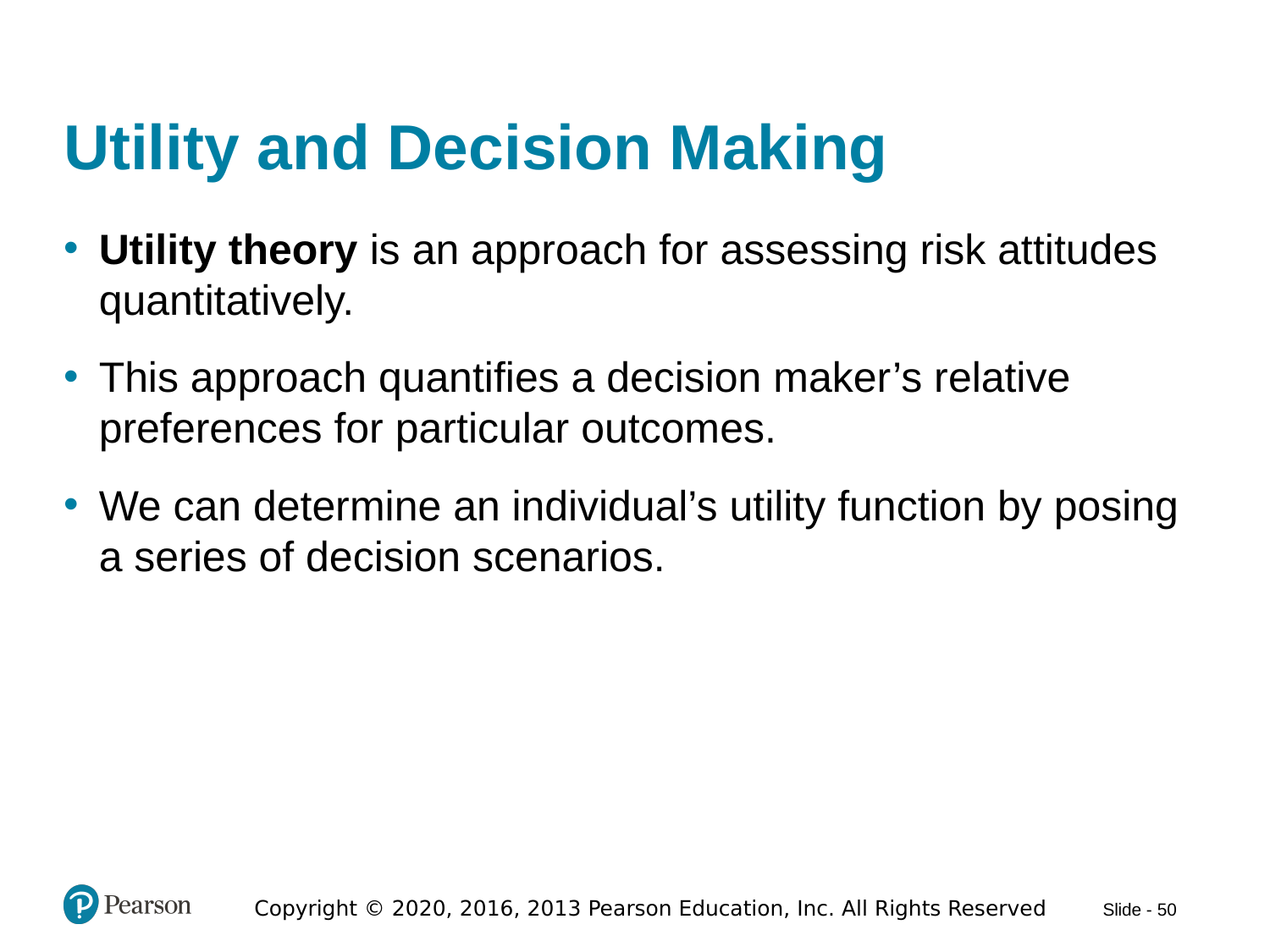

# Utility and Decision Making
Utility theory is an approach for assessing risk attitudes quantitatively.
This approach quantifies a decision maker’s relative preferences for particular outcomes.
We can determine an individual’s utility function by posing a series of decision scenarios.